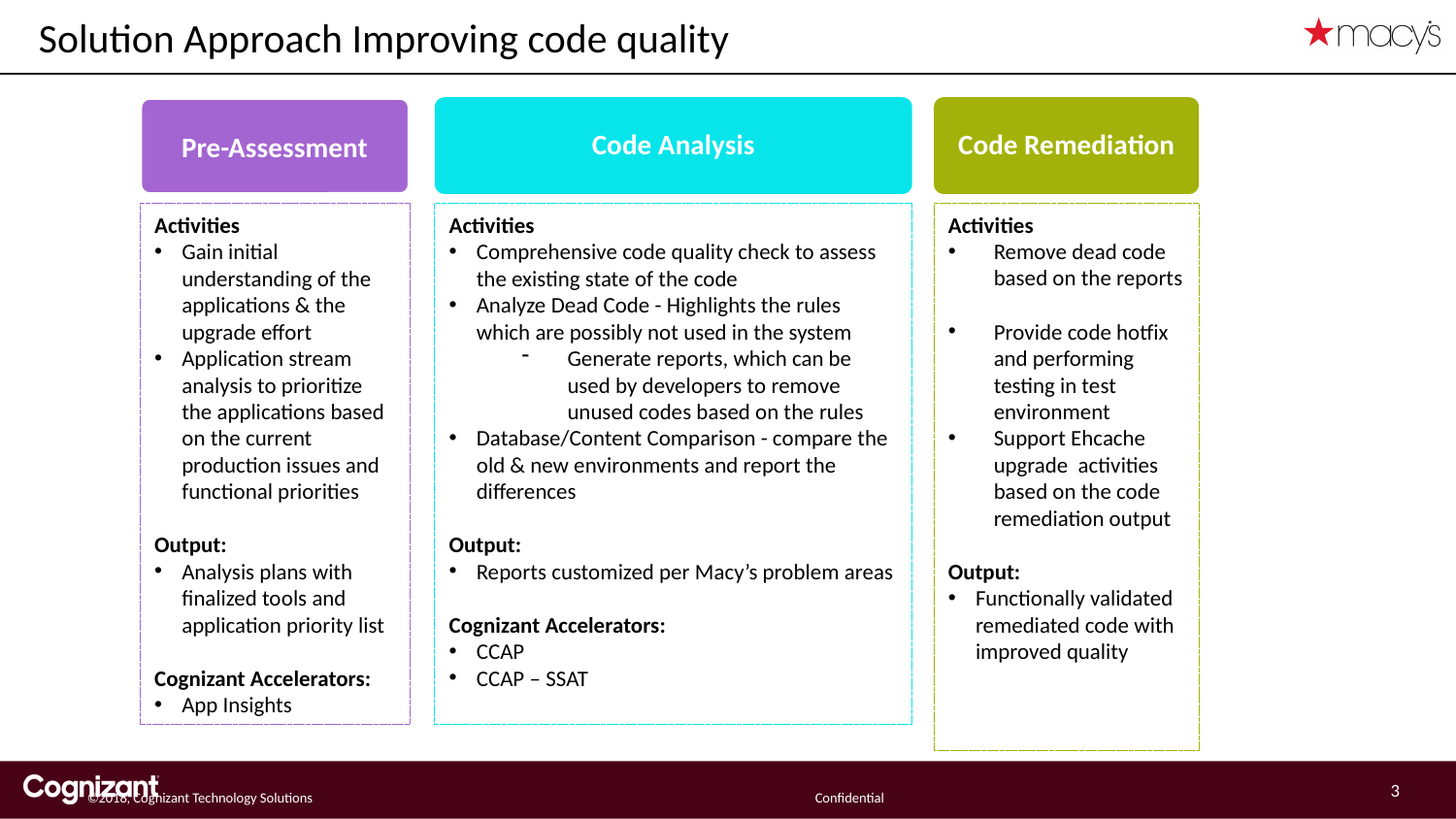

# Solution Approach Improving code quality
Code Analysis
Code Remediation
Pre-Assessment
Activities
Gain initial understanding of the applications & the upgrade effort
Application stream analysis to prioritize the applications based on the current production issues and functional priorities

Output:
Analysis plans with finalized tools and application priority list

Cognizant Accelerators:
App Insights
Activities
Comprehensive code quality check to assess the existing state of the code
Analyze Dead Code - Highlights the rules which are possibly not used in the system
Generate reports, which can be used by developers to remove unused codes based on the rules
Database/Content Comparison - compare the old & new environments and report the differences

Output:
Reports customized per Macy’s problem areas

Cognizant Accelerators:
CCAP
CCAP – SSAT

Activities
Remove dead code based on the reports
Provide code hotfix and performing testing in test environment
Support Ehcache upgrade  activities based on the code remediation output

Output:
Functionally validated remediated code with improved quality